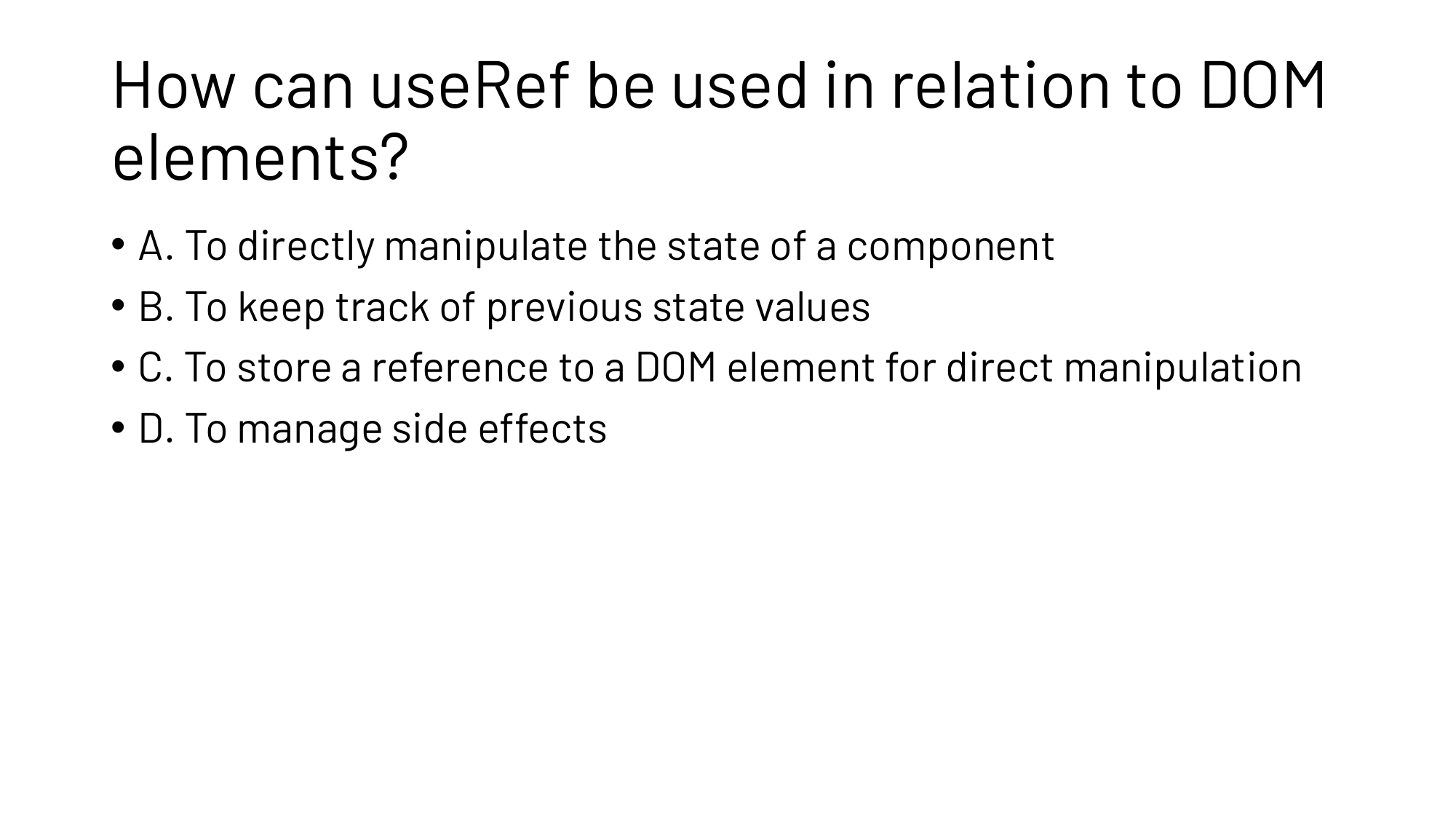

# How can useRef be used in relation to DOM elements?
A. To directly manipulate the state of a component
B. To keep track of previous state values
C. To store a reference to a DOM element for direct manipulation
D. To manage side effects